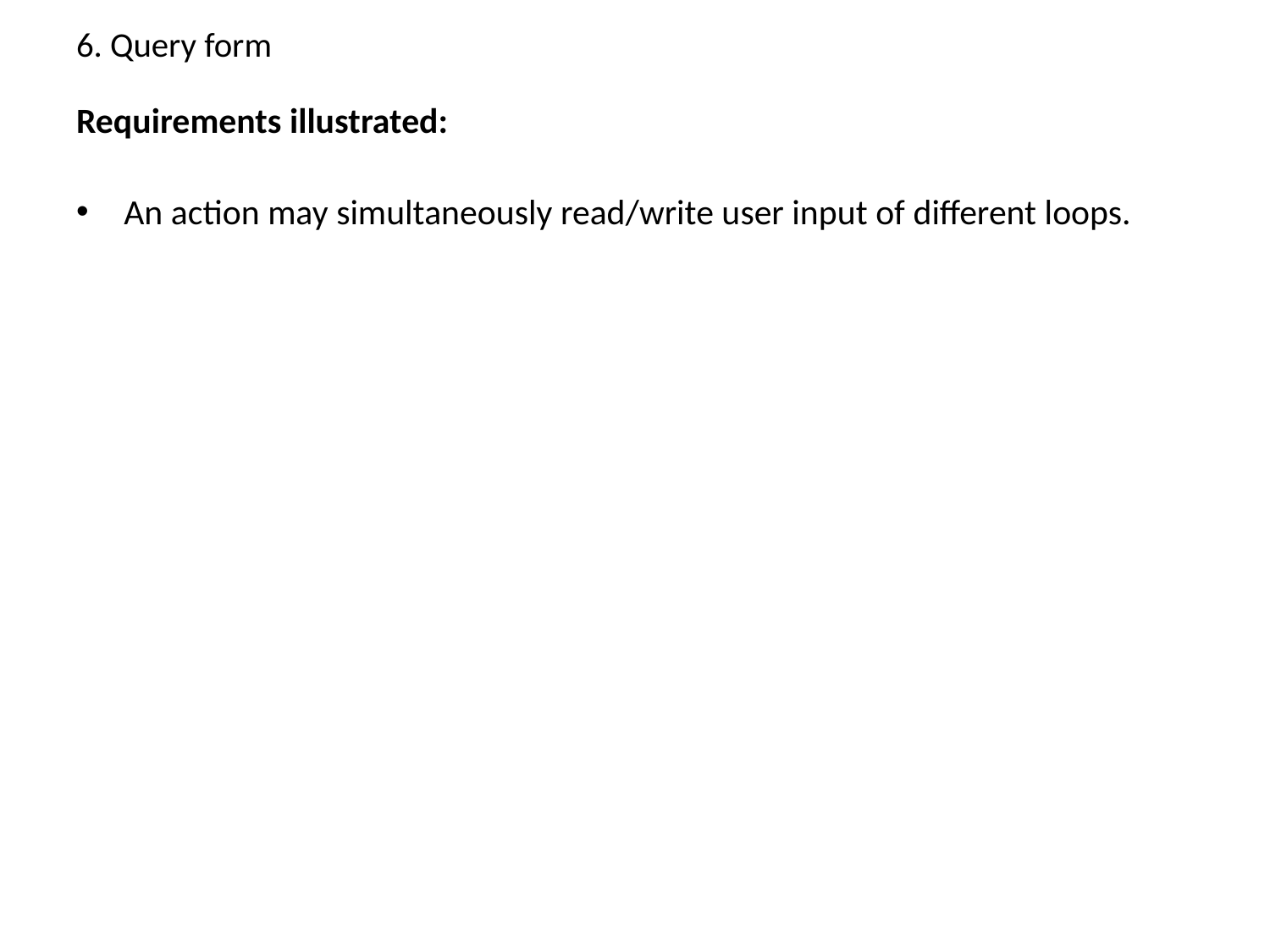

# 6. Query form
Requirements illustrated:
An action may simultaneously read/write user input of different loops.